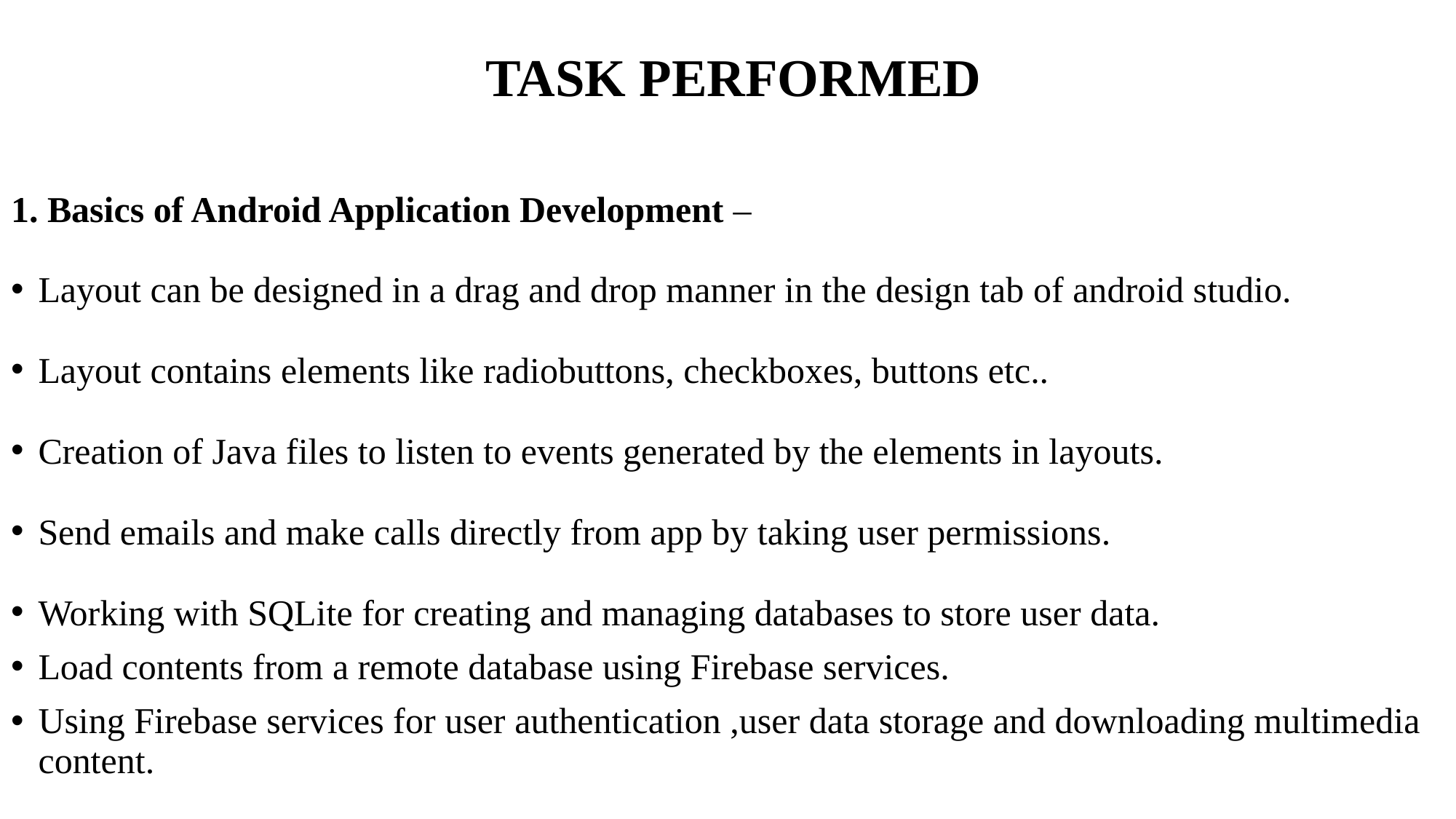

# TASK PERFORMED
1. Basics of Android Application Development –
Layout can be designed in a drag and drop manner in the design tab of android studio.
Layout contains elements like radiobuttons, checkboxes, buttons etc..
Creation of Java files to listen to events generated by the elements in layouts.
Send emails and make calls directly from app by taking user permissions.
Working with SQLite for creating and managing databases to store user data.
Load contents from a remote database using Firebase services.
Using Firebase services for user authentication ,user data storage and downloading multimedia content.